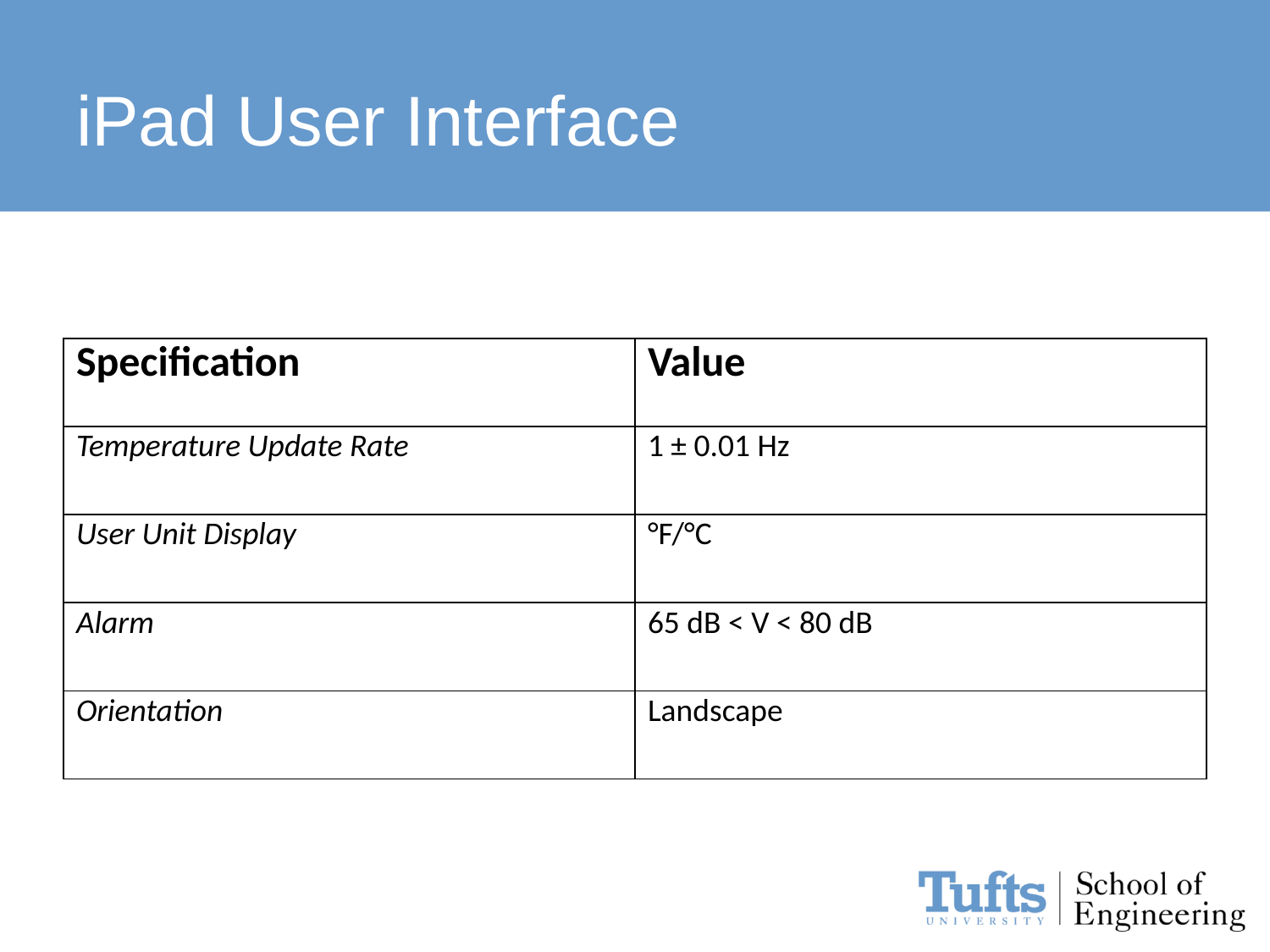

# iPad User Interface
| Specification | Value |
| --- | --- |
| Temperature Update Rate | 1 ± 0.01 Hz |
| User Unit Display | °F/°C |
| Alarm | 65 dB < V < 80 dB |
| Orientation | Landscape |